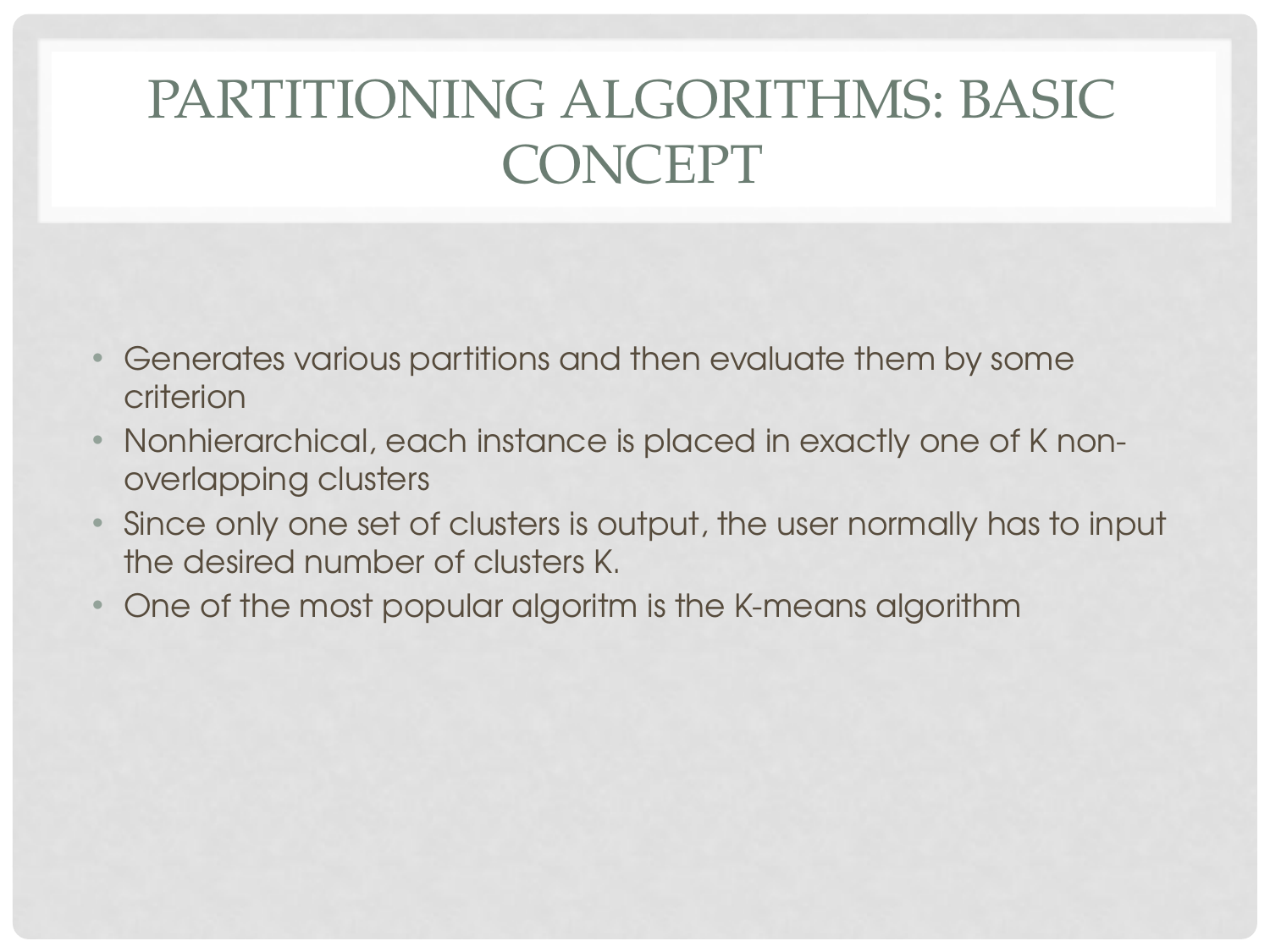

# Partitioning Algorithms: Basic Concept

Generates various partitions and then evaluate them by some criterion
Nonhierarchical, each instance is placed in exactly one of K non-overlapping clusters
Since only one set of clusters is output, the user normally has to input the desired number of clusters K.
One of the most popular algoritm is the K-means algorithm